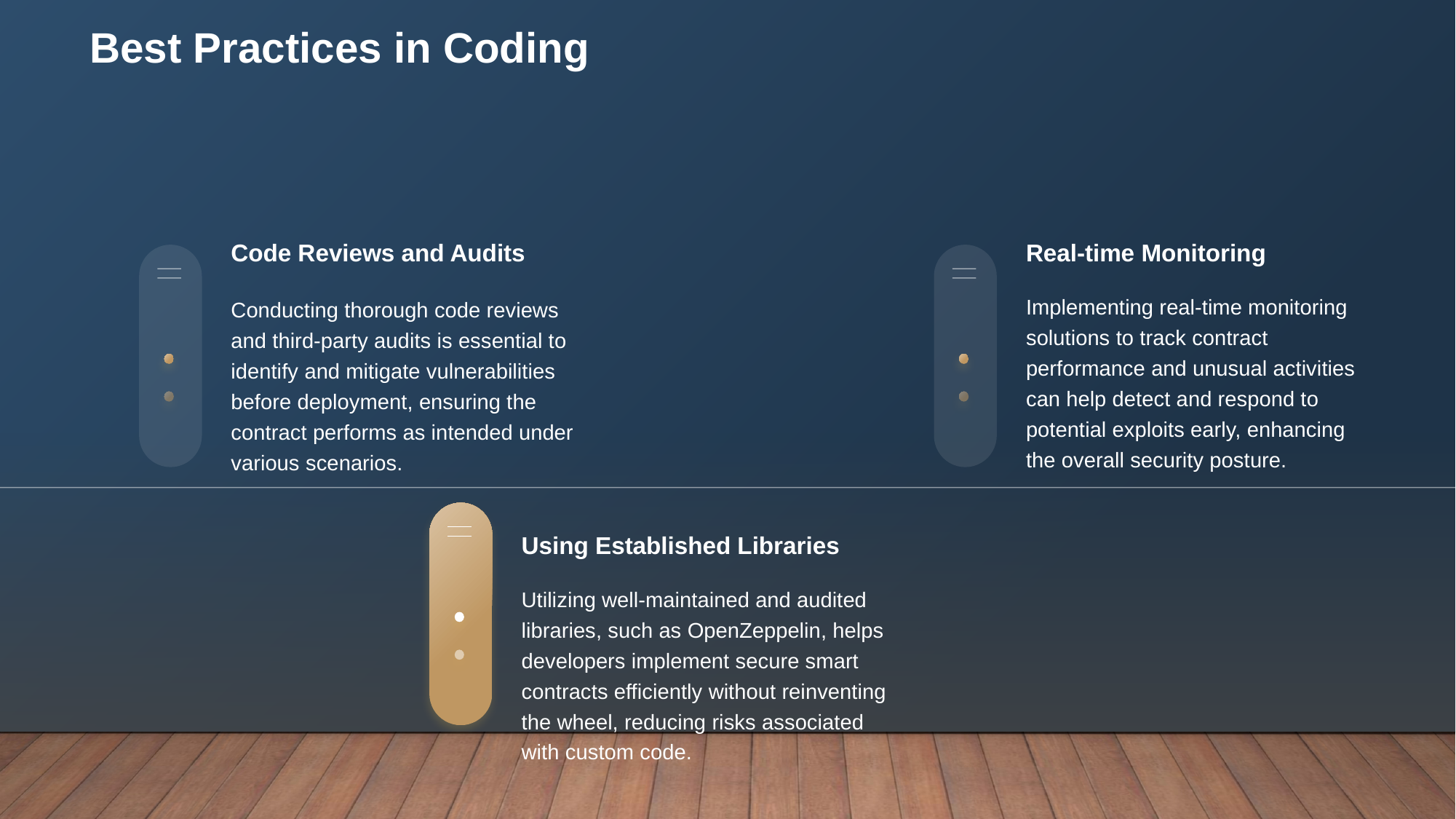

Best Practices in Coding
Code Reviews and Audits
Real-time Monitoring

Implementing real-time monitoring solutions to track contract performance and unusual activities can help detect and respond to potential exploits early, enhancing the overall security posture.
Conducting thorough code reviews and third-party audits is essential to identify and mitigate vulnerabilities before deployment, ensuring the contract performs as intended under various scenarios.

Using Established Libraries
Utilizing well-maintained and audited libraries, such as OpenZeppelin, helps developers implement secure smart contracts efficiently without reinventing the wheel, reducing risks associated with custom code.